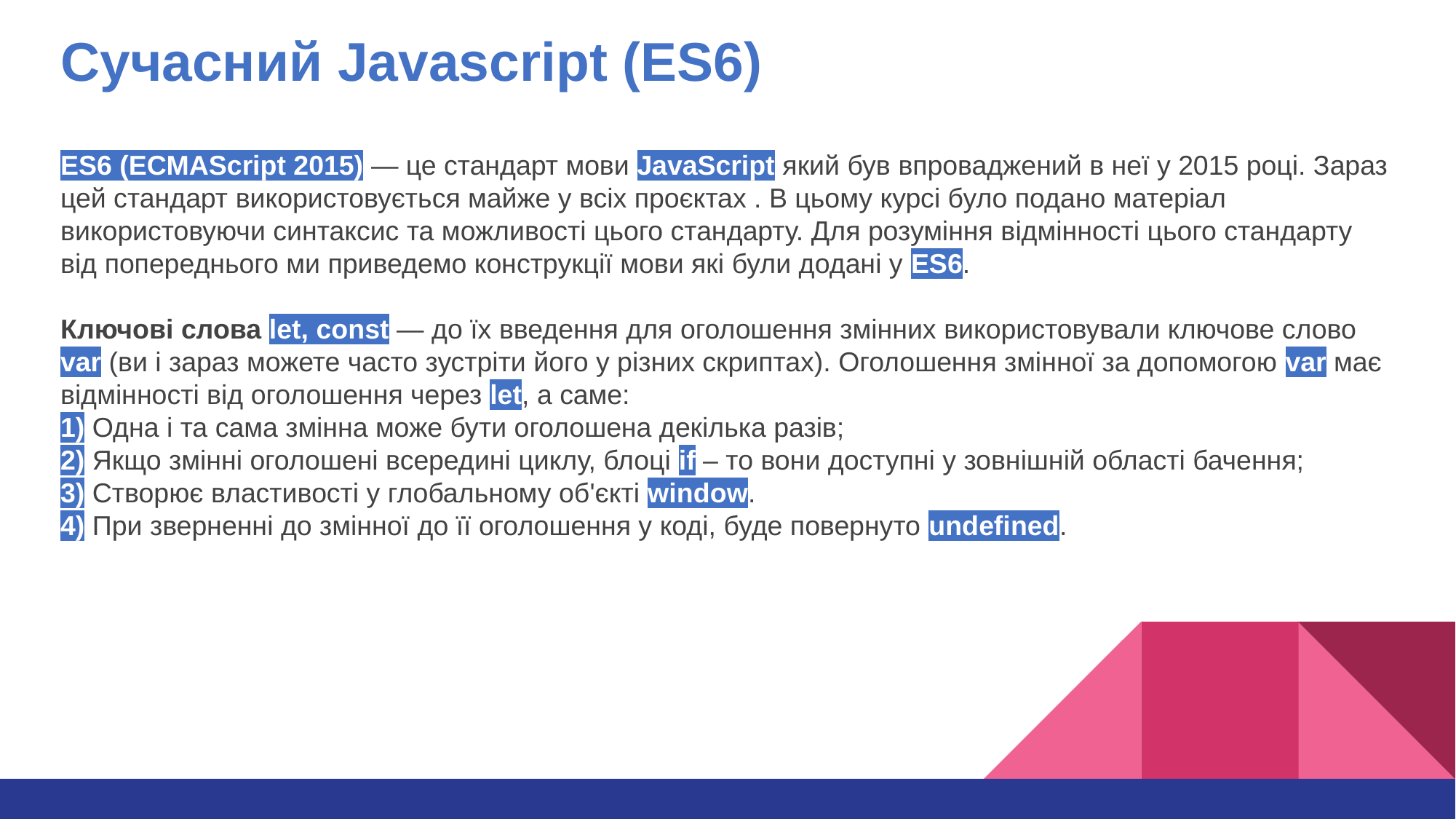

Сучасний Javascript (ES6)
ES6 (ECMAScript 2015) — це стандарт мови JavaScript який був впроваджений в неї у 2015 році. Зараз цей стандарт використовується майже у всіх проєктах . В цьому курсі було подано матеріал використовуючи синтаксис та можливості цього стандарту. Для розуміння відмінності цього стандарту від попереднього ми приведемо конструкції мови які були додані у ES6.

Ключові слова let, const — до їх введення для оголошення змінних використовували ключове слово var (ви і зараз можете часто зустріти його у різних скриптах). Оголошення змінної за допомогою var має відмінності від оголошення через let, а саме:
1) Одна і та сама змінна може бути оголошена декілька разів;
2) Якщо змінні оголошені всередині циклу, блоці if – то вони доступні у зовнішній області бачення;
3) Створює властивості у глобальному об'єкті window.
4) При зверненні до змінної до її оголошення у коді, буде повернуто undefined.